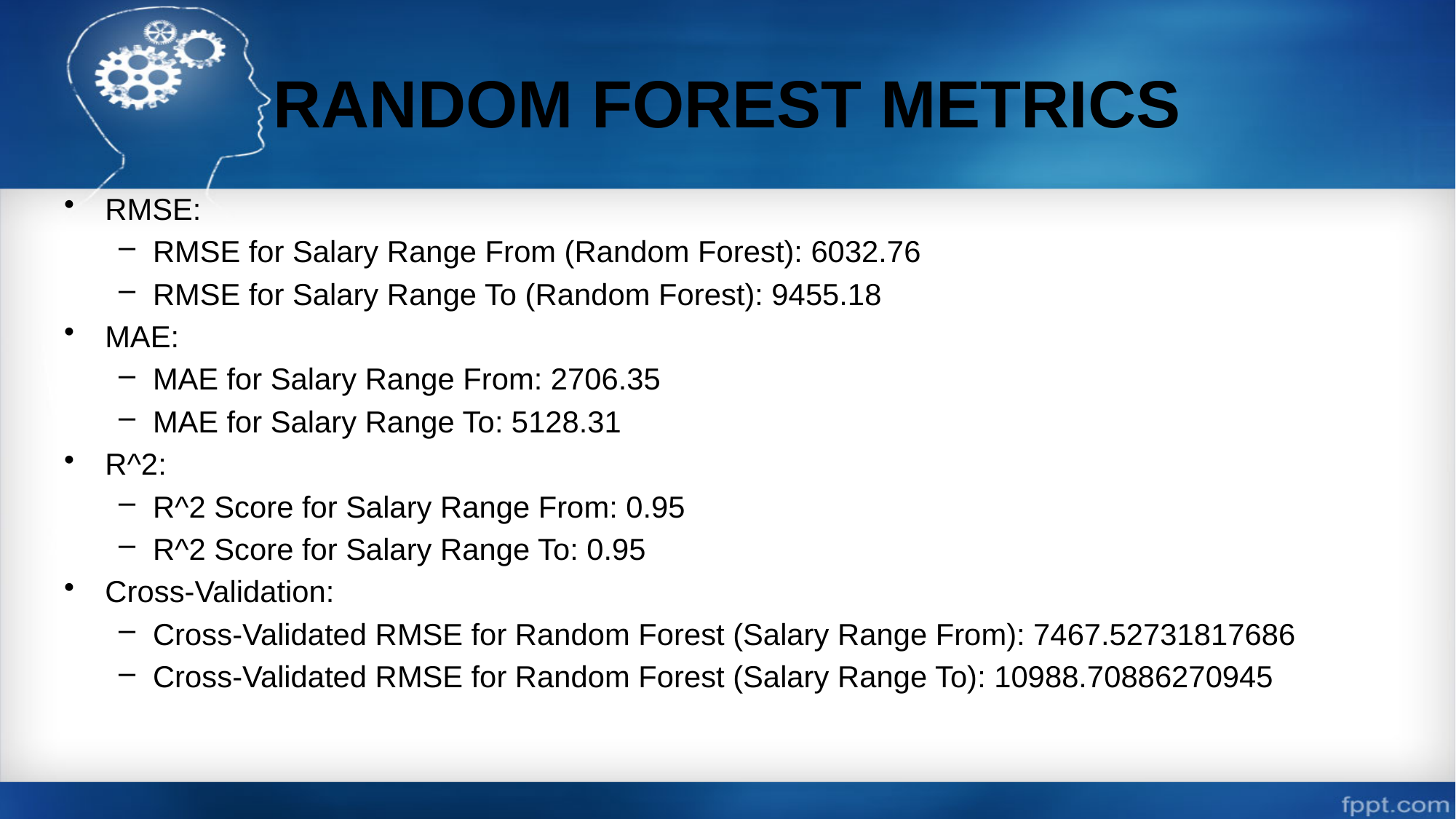

# RANDOM FOREST METRICS
RMSE:
RMSE for Salary Range From (Random Forest): 6032.76
RMSE for Salary Range To (Random Forest): 9455.18
MAE:
MAE for Salary Range From: 2706.35
MAE for Salary Range To: 5128.31
R^2:
R^2 Score for Salary Range From: 0.95
R^2 Score for Salary Range To: 0.95
Cross-Validation:
Cross-Validated RMSE for Random Forest (Salary Range From): 7467.52731817686
Cross-Validated RMSE for Random Forest (Salary Range To): 10988.70886270945